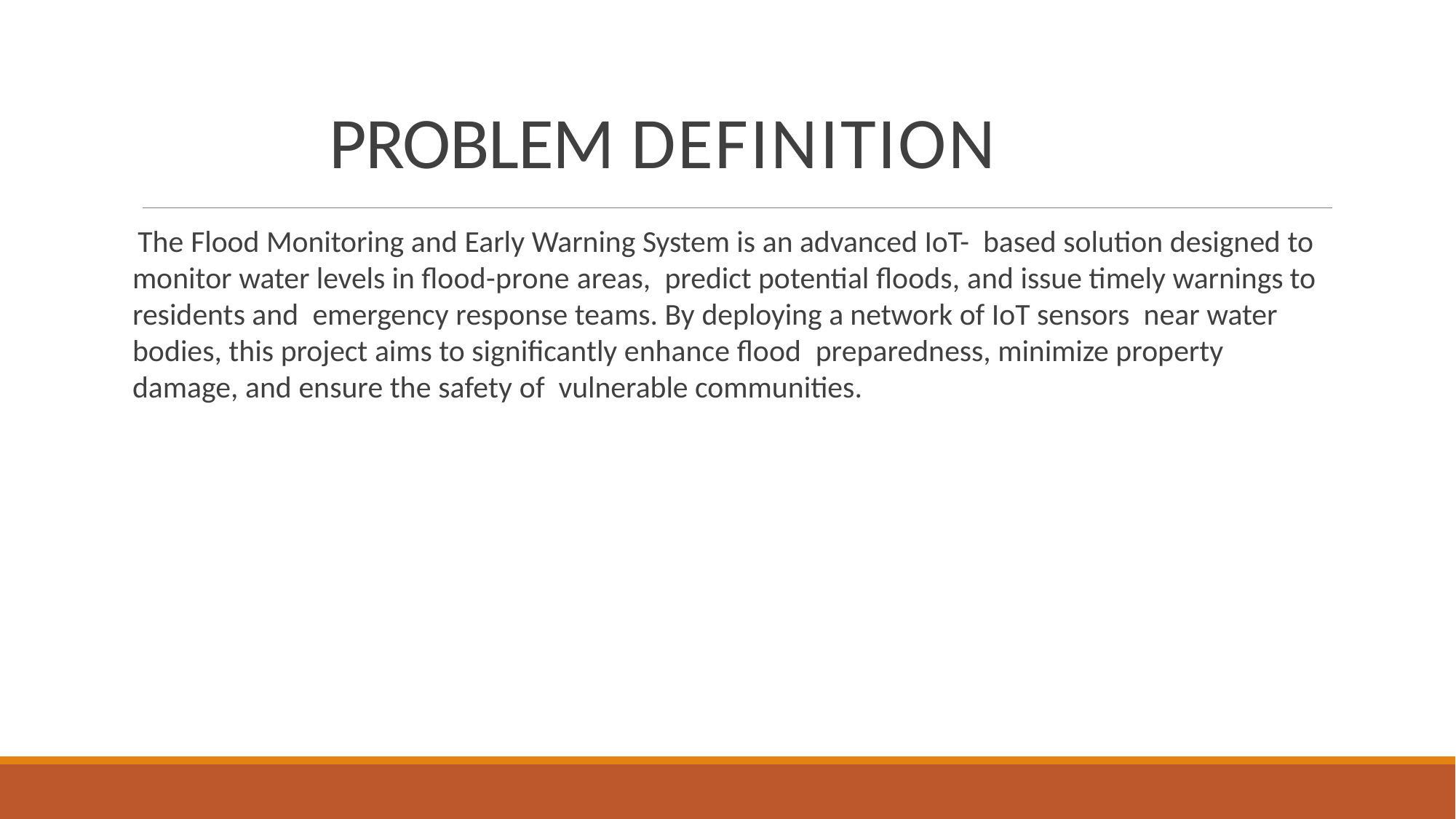

# PROBLEM DEFINITION
The Flood Monitoring and Early Warning System is an advanced IoT-  based solution designed to monitor water levels in flood-prone areas,  predict potential floods, and issue timely warnings to residents and  emergency response teams. By deploying a network of IoT sensors  near water bodies, this project aims to significantly enhance flood  preparedness, minimize property damage, and ensure the safety of  vulnerable communities.